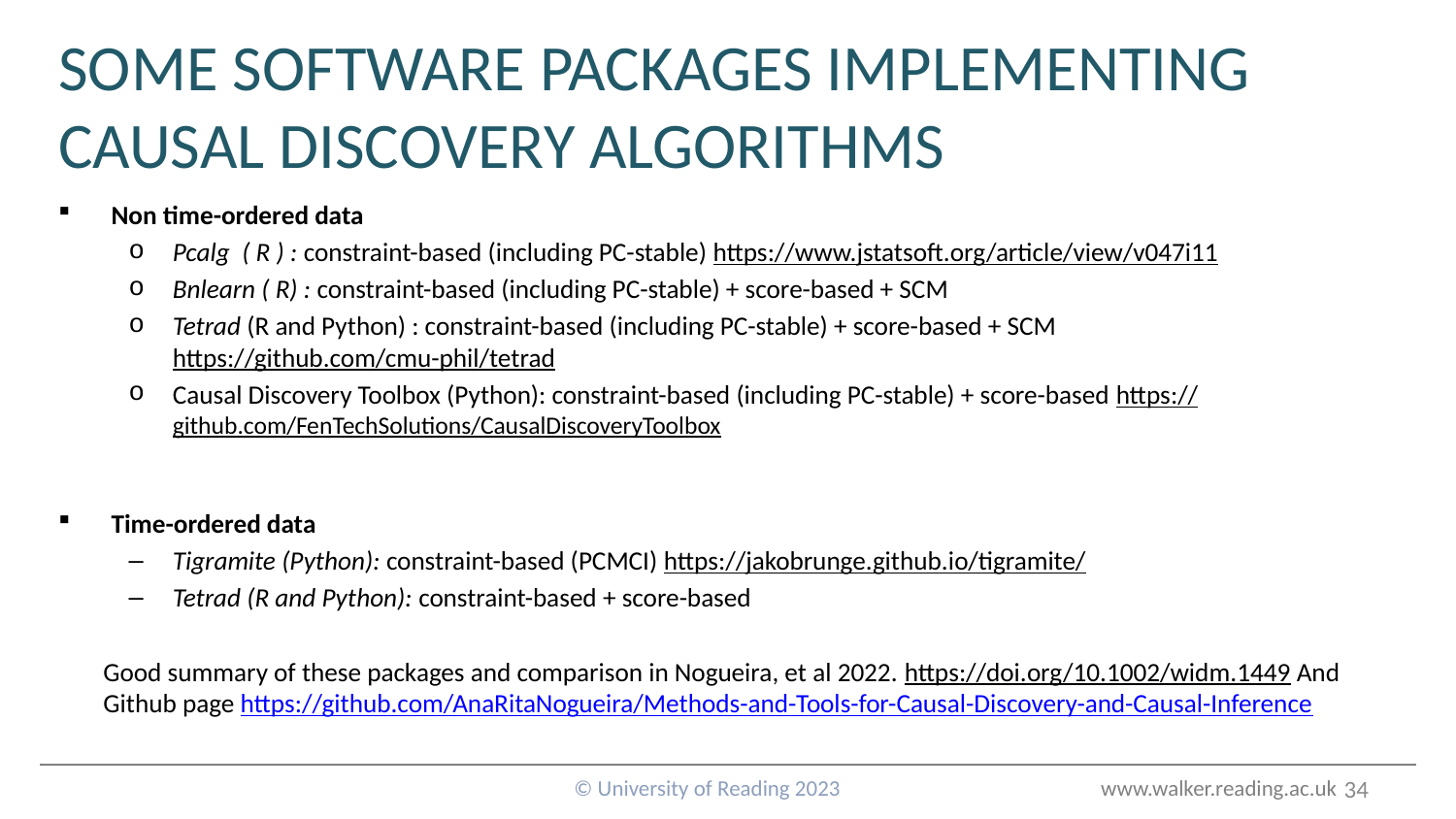

# Some software packages implementing causal discovery algorithms
Non time-ordered data
Pcalg  ( R ) : constraint-based (including PC-stable) https://www.jstatsoft.org/article/view/v047i11
Bnlearn ( R) : constraint-based (including PC-stable) + score-based + SCM
Tetrad (R and Python) : constraint-based (including PC-stable) + score-based + SCM https://github.com/cmu-phil/tetrad
Causal Discovery Toolbox (Python): constraint-based (including PC-stable) + score-based https://github.com/FenTechSolutions/CausalDiscoveryToolbox

Time-ordered data
Tigramite (Python): constraint-based (PCMCI) https://jakobrunge.github.io/tigramite/
Tetrad (R and Python): constraint-based + score-based

Good summary of these packages and comparison in Nogueira, et al 2022. https://doi.org/10.1002/widm.1449 And Github page https://github.com/AnaRitaNogueira/Methods-and-Tools-for-Causal-Discovery-and-Causal-Inference

© University of Reading 2023                                                   www.walker.reading.ac.uk
34